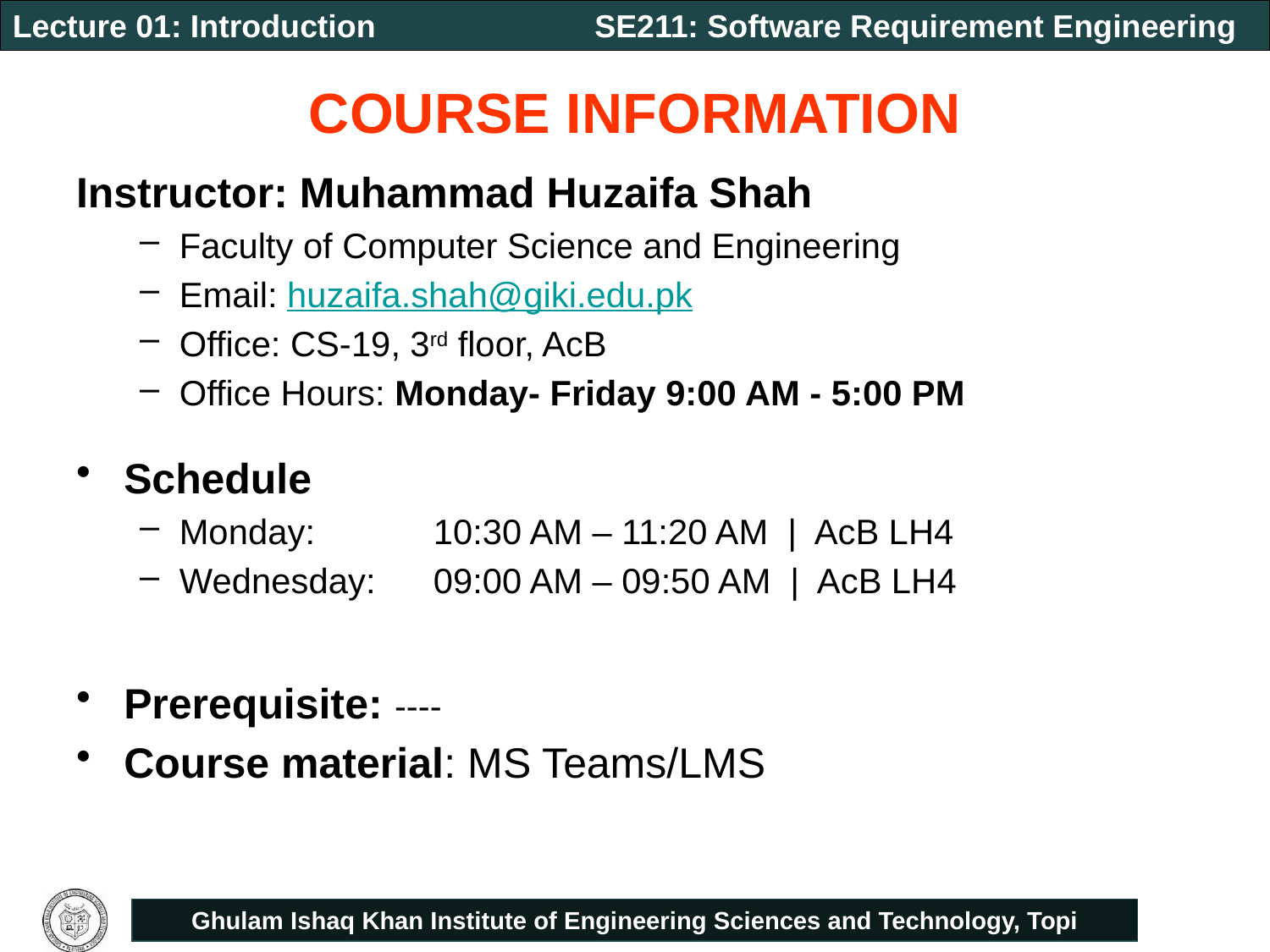

# COURSE INFORMATION
Instructor: Muhammad Huzaifa Shah
Faculty of Computer Science and Engineering
Email: huzaifa.shah@giki.edu.pk
Office: CS-19, 3rd floor, AcB
Office Hours: Monday- Friday 9:00 AM - 5:00 PM

Schedule
Monday:     	10:30 AM – 11:20 AM  |  AcB LH4
Wednesday:    	09:00 AM – 09:50 AM  |  AcB LH4

Prerequisite: ----
Course material: MS Teams/LMS